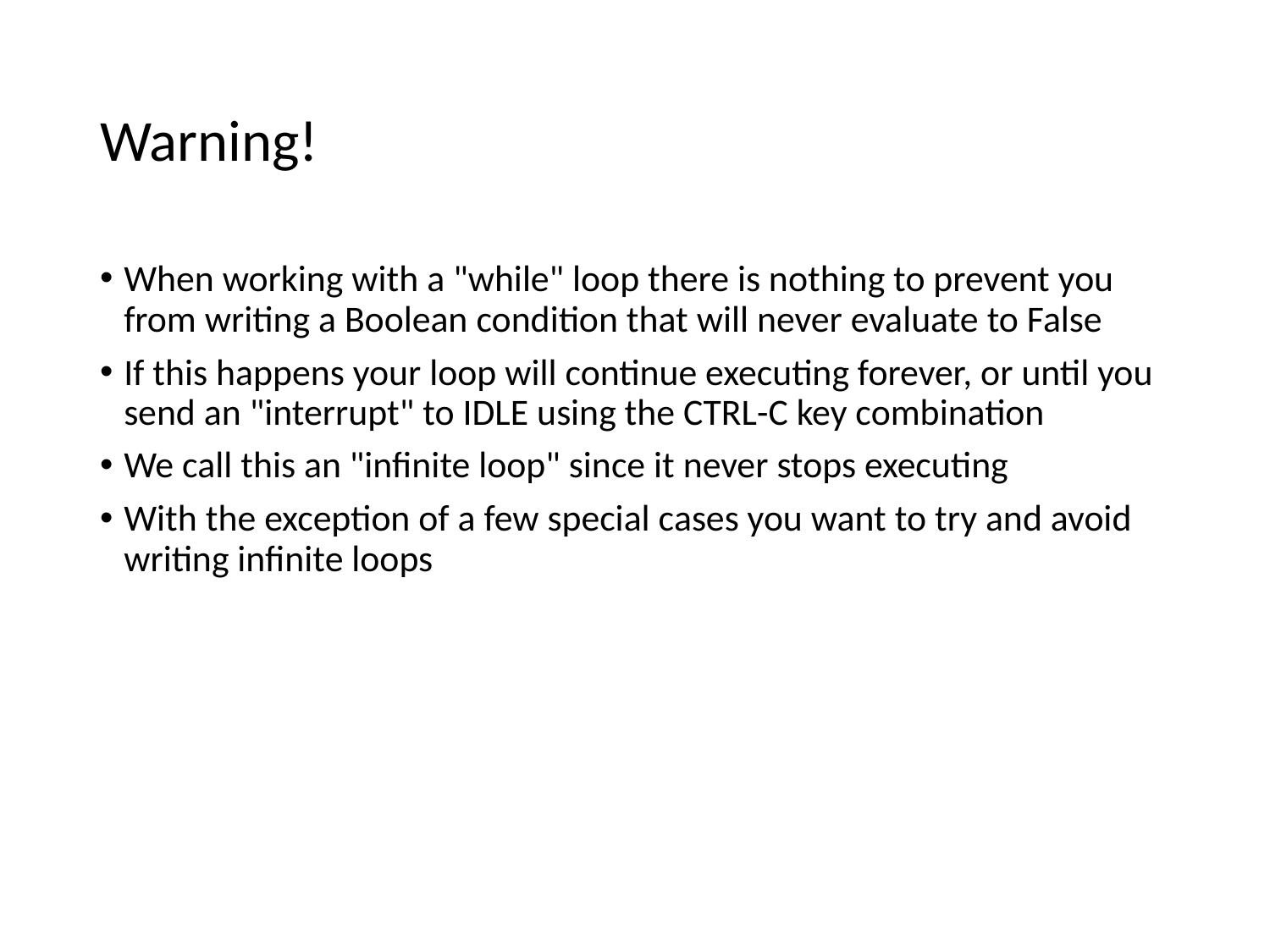

# Warning!
When working with a "while" loop there is nothing to prevent you from writing a Boolean condition that will never evaluate to False
If this happens your loop will continue executing forever, or until you send an "interrupt" to IDLE using the CTRL-C key combination
We call this an "infinite loop" since it never stops executing
With the exception of a few special cases you want to try and avoid writing infinite loops